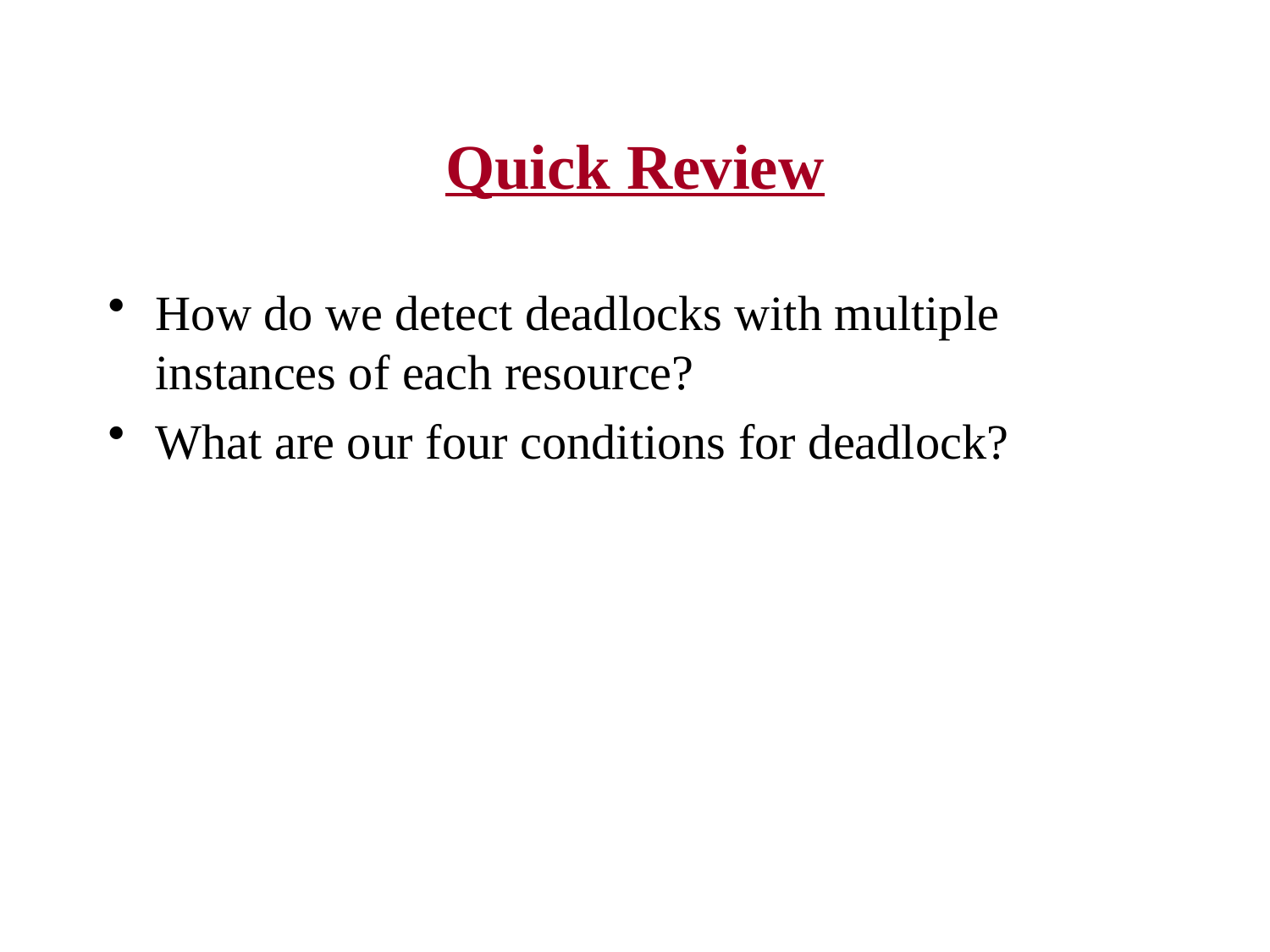

# Quick Review
How do we detect deadlocks with multiple instances of each resource?
What are our four conditions for deadlock?